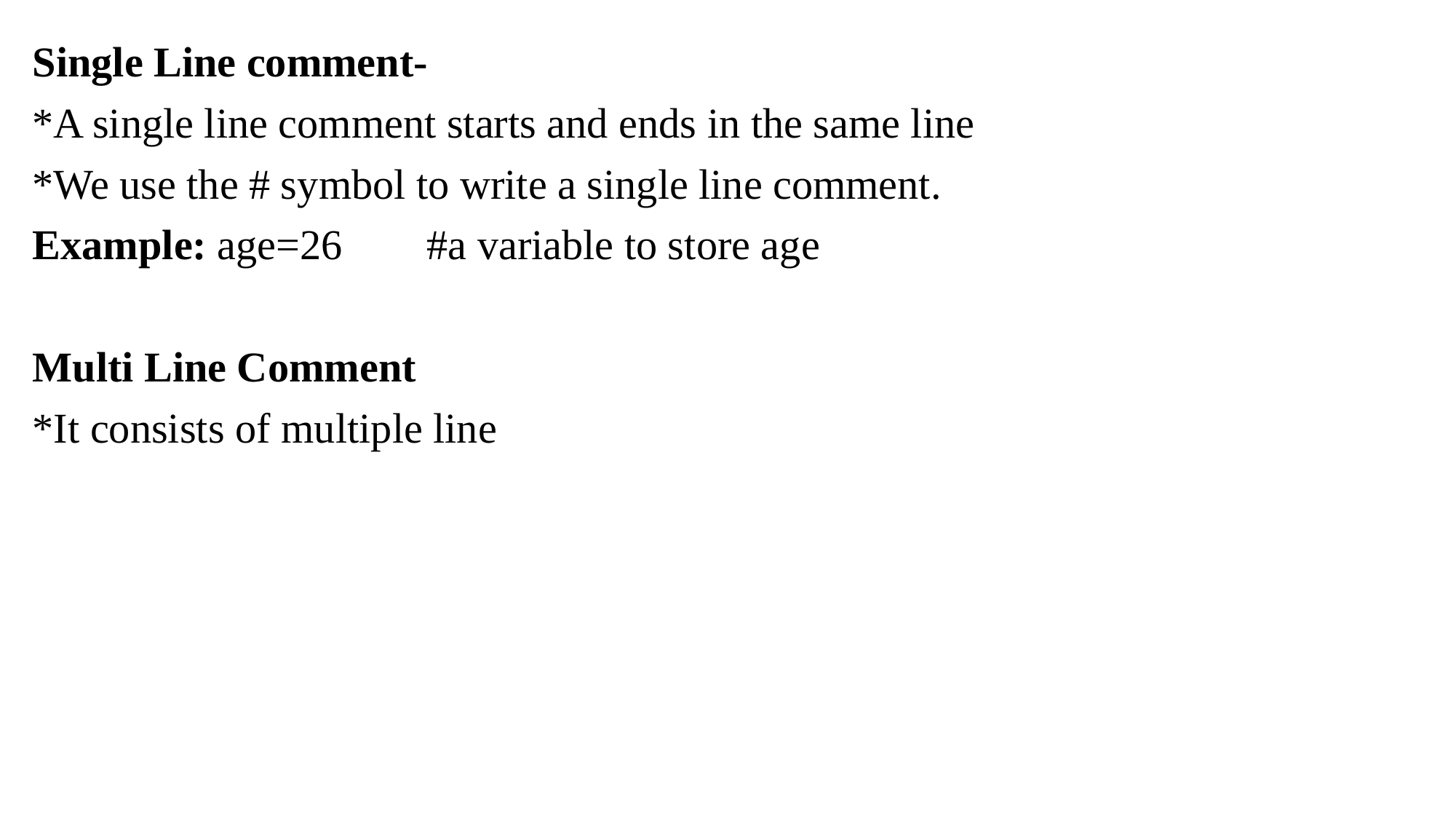

Single Line comment-
*A single line comment starts and ends in the same line
*We use the # symbol to write a single line comment.
Example: age=26        #a variable to store age

Multi Line Comment
*It consists of multiple line